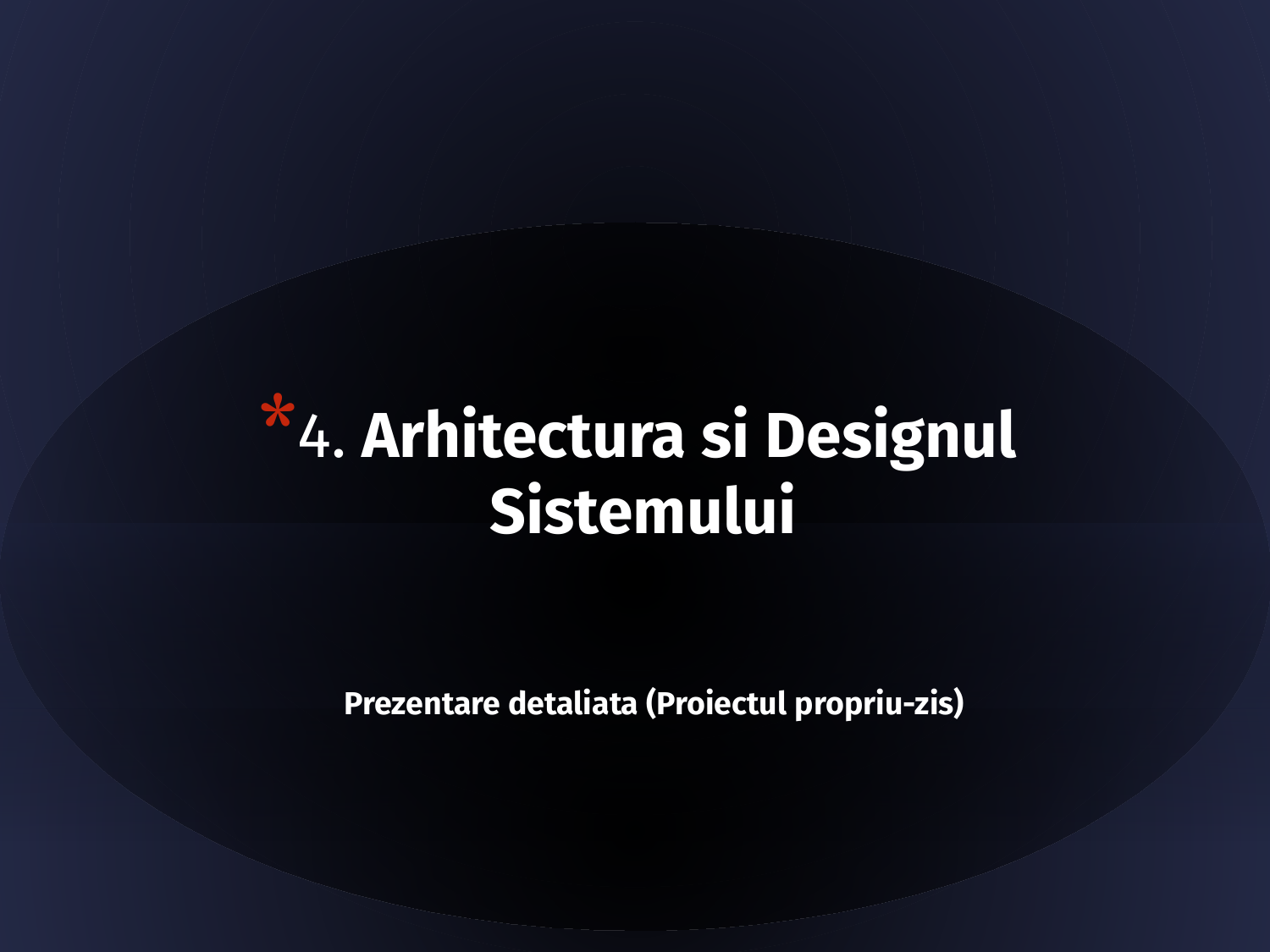

4. Arhitectura si Designul Sistemului

 Prezentare detaliata (Proiectul propriu-zis)